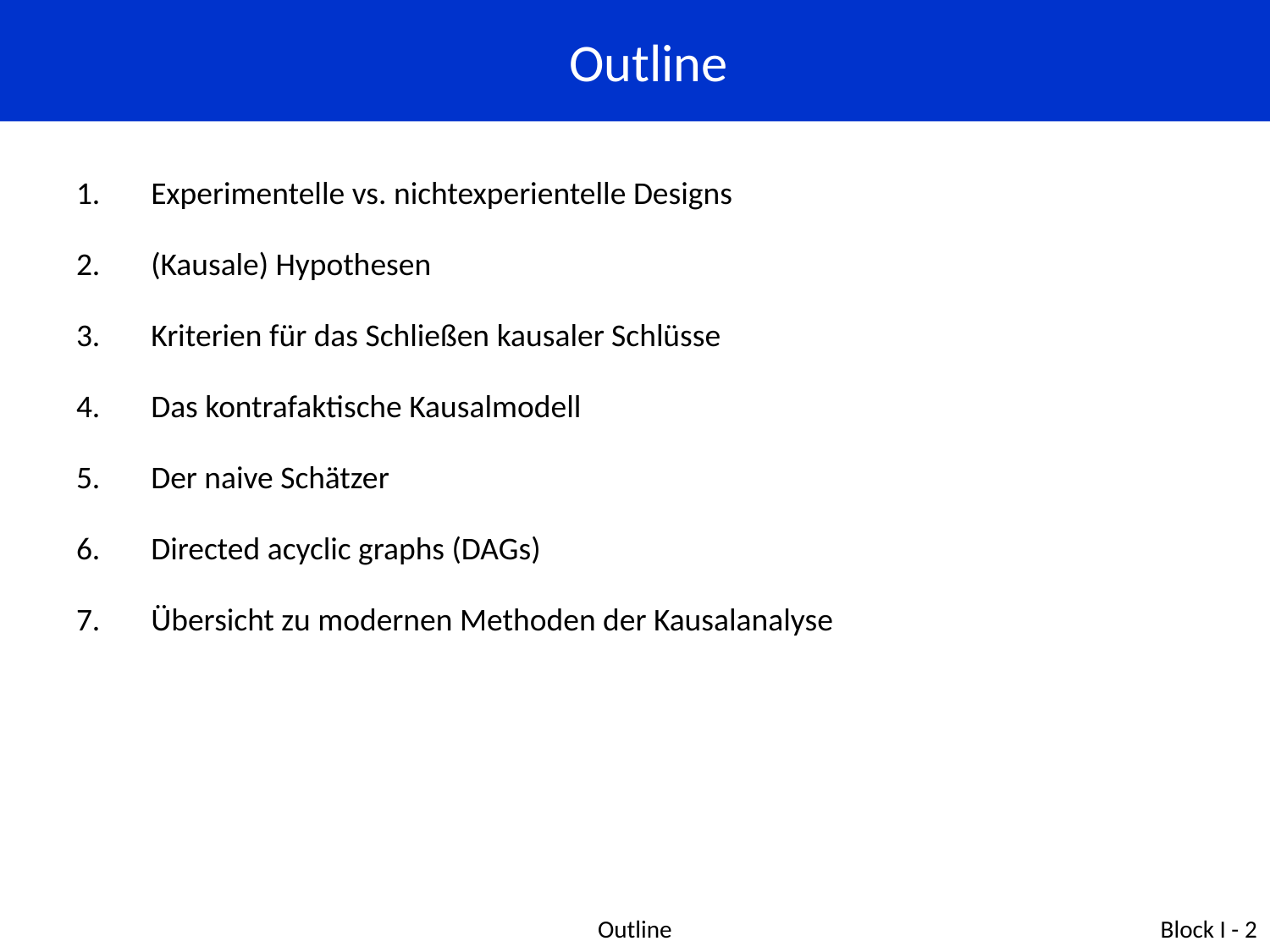

Outline
Experimentelle vs. nichtexperientelle Designs
(Kausale) Hypothesen
Kriterien für das Schließen kausaler Schlüsse
Das kontrafaktische Kausalmodell
Der naive Schätzer
Directed acyclic graphs (DAGs)
Übersicht zu modernen Methoden der Kausalanalyse

Outline
Block I - 2